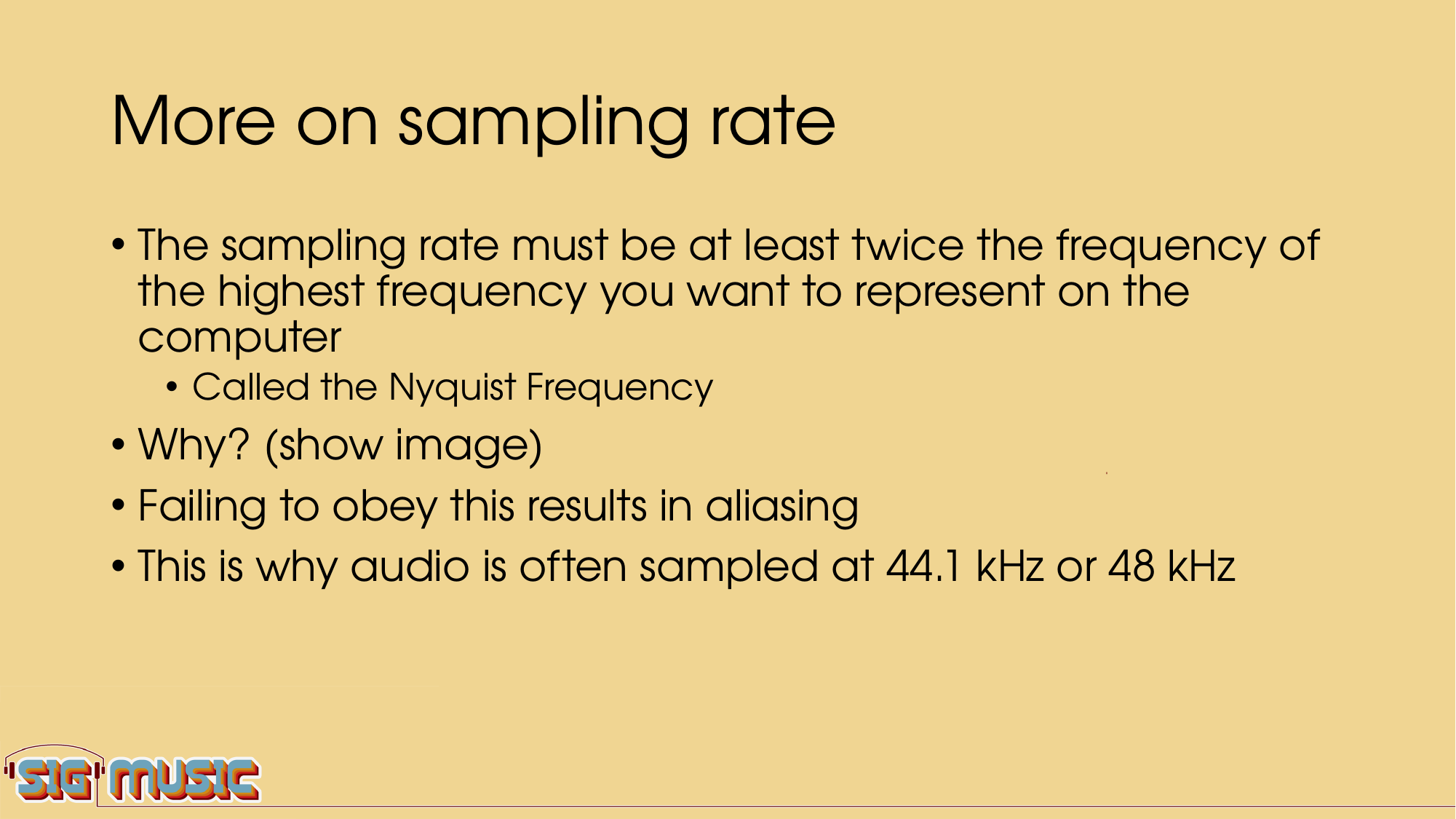

# More on sampling rate
The sampling rate must be at least twice the frequency of the highest frequency you want to represent on the computer
Called the Nyquist Frequency
Why? (show image)
Failing to obey this results in aliasing
This is why audio is often sampled at 44.1 kHz or 48 kHz